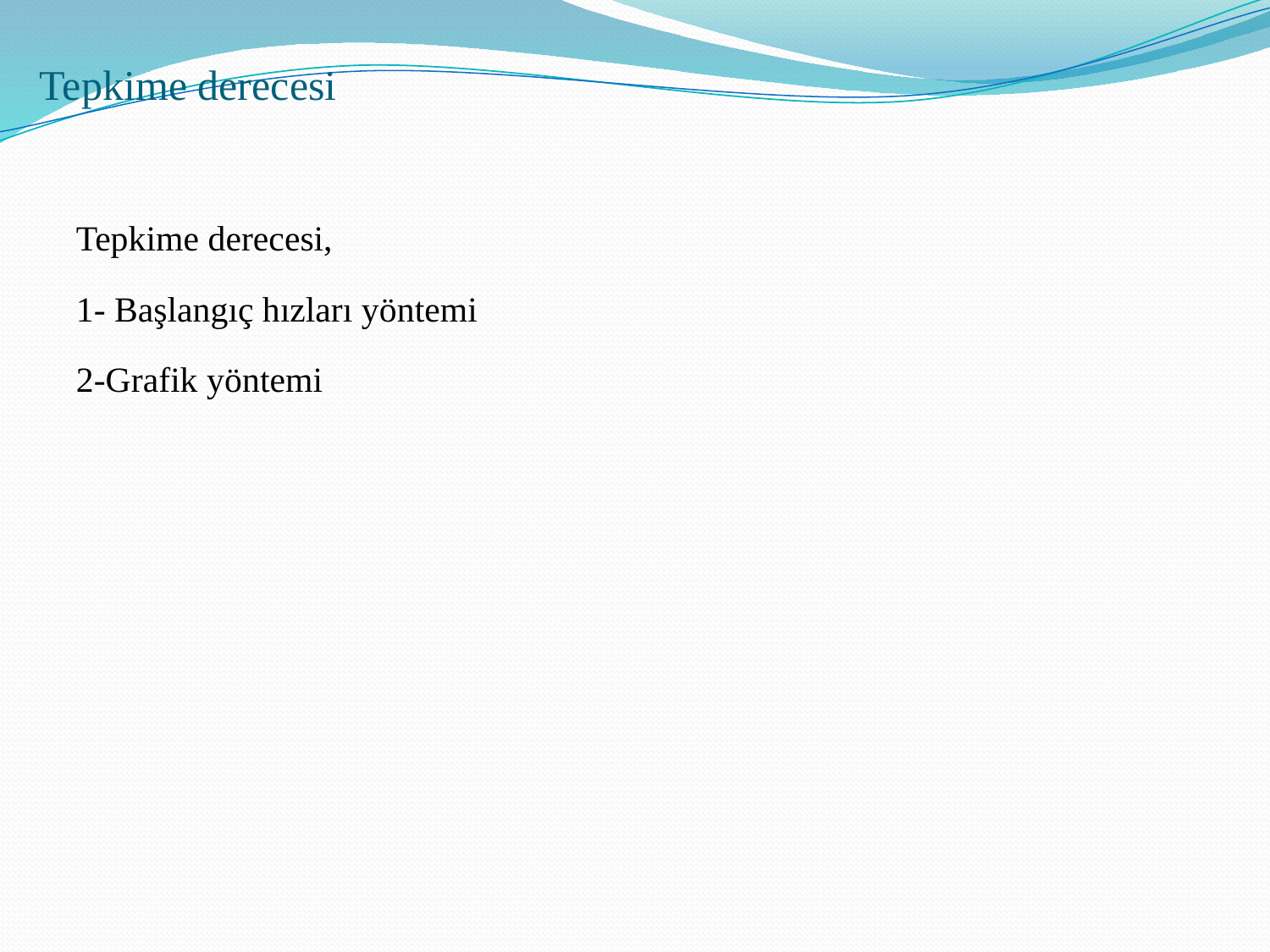

# Tepkime derecesi
Tepkime derecesi,
1- Başlangıç hızları yöntemi
2-Grafik yöntemi